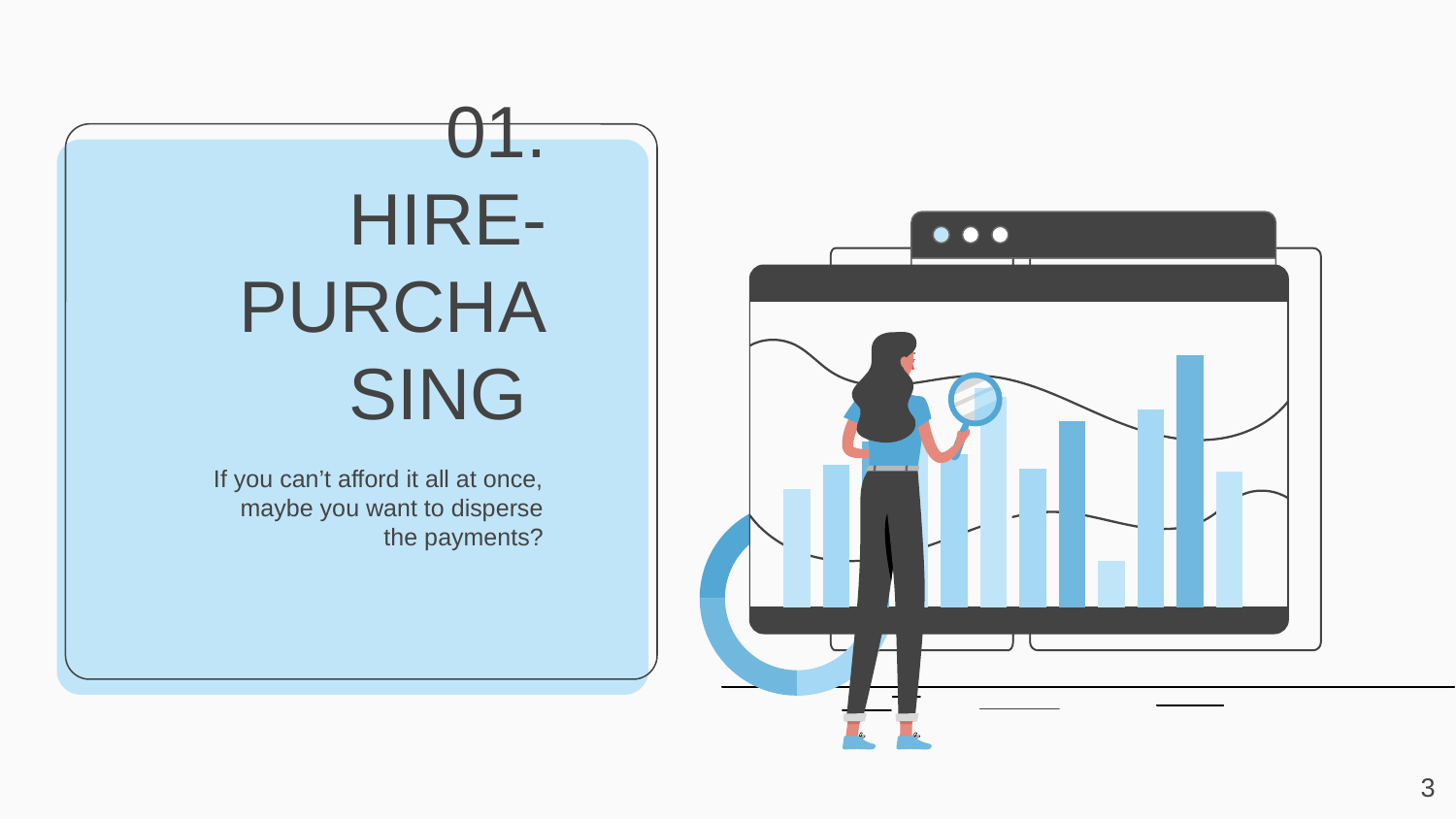

# 01.
HIRE-
PURCHASING

If you can’t afford it all at once, maybe you want to disperse the payments?

3